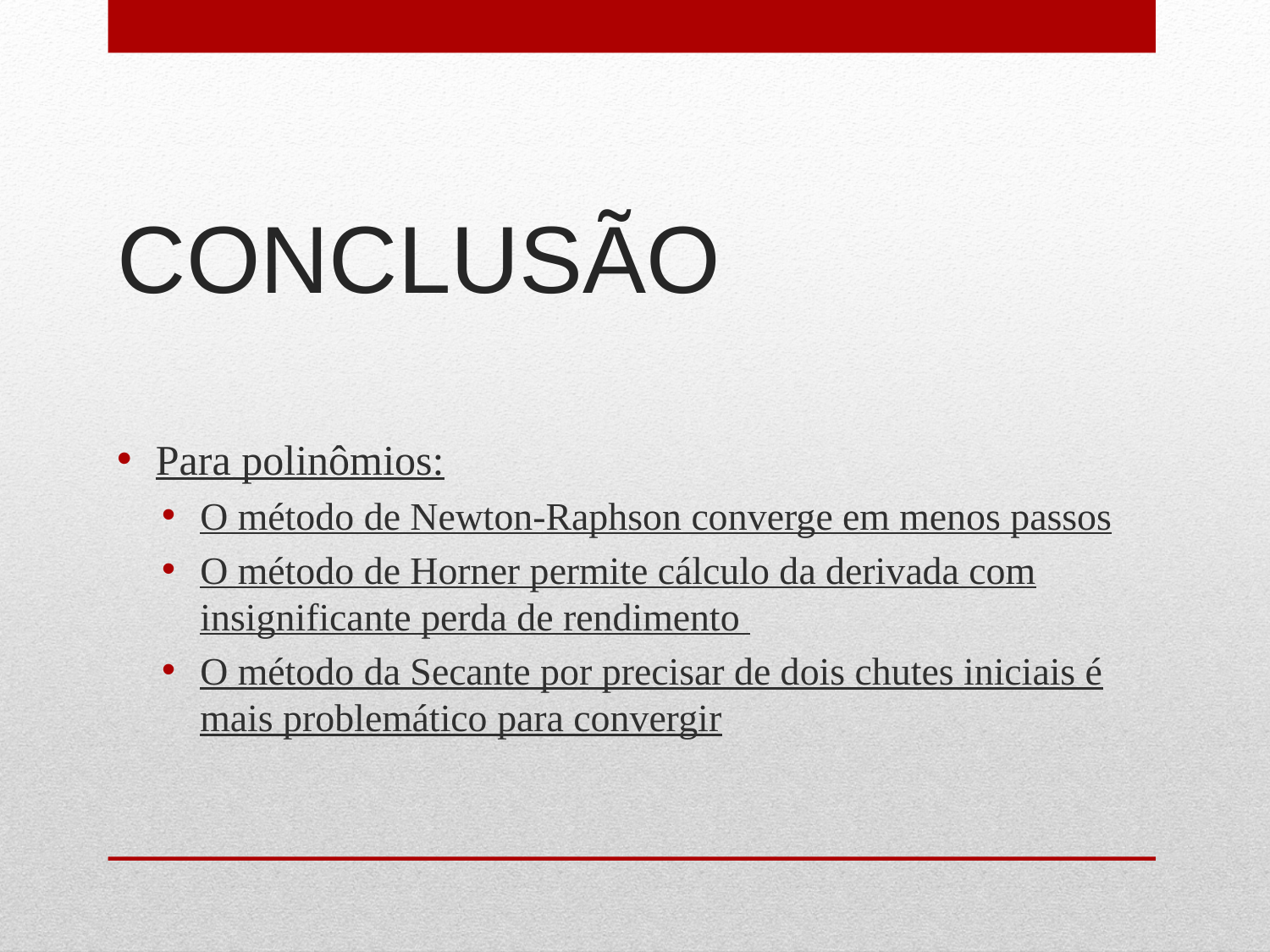

# CONCLUSÃO
Para polinômios:
O método de Newton-Raphson converge em menos passos
O método de Horner permite cálculo da derivada com insignificante perda de rendimento
O método da Secante por precisar de dois chutes iniciais é mais problemático para convergir